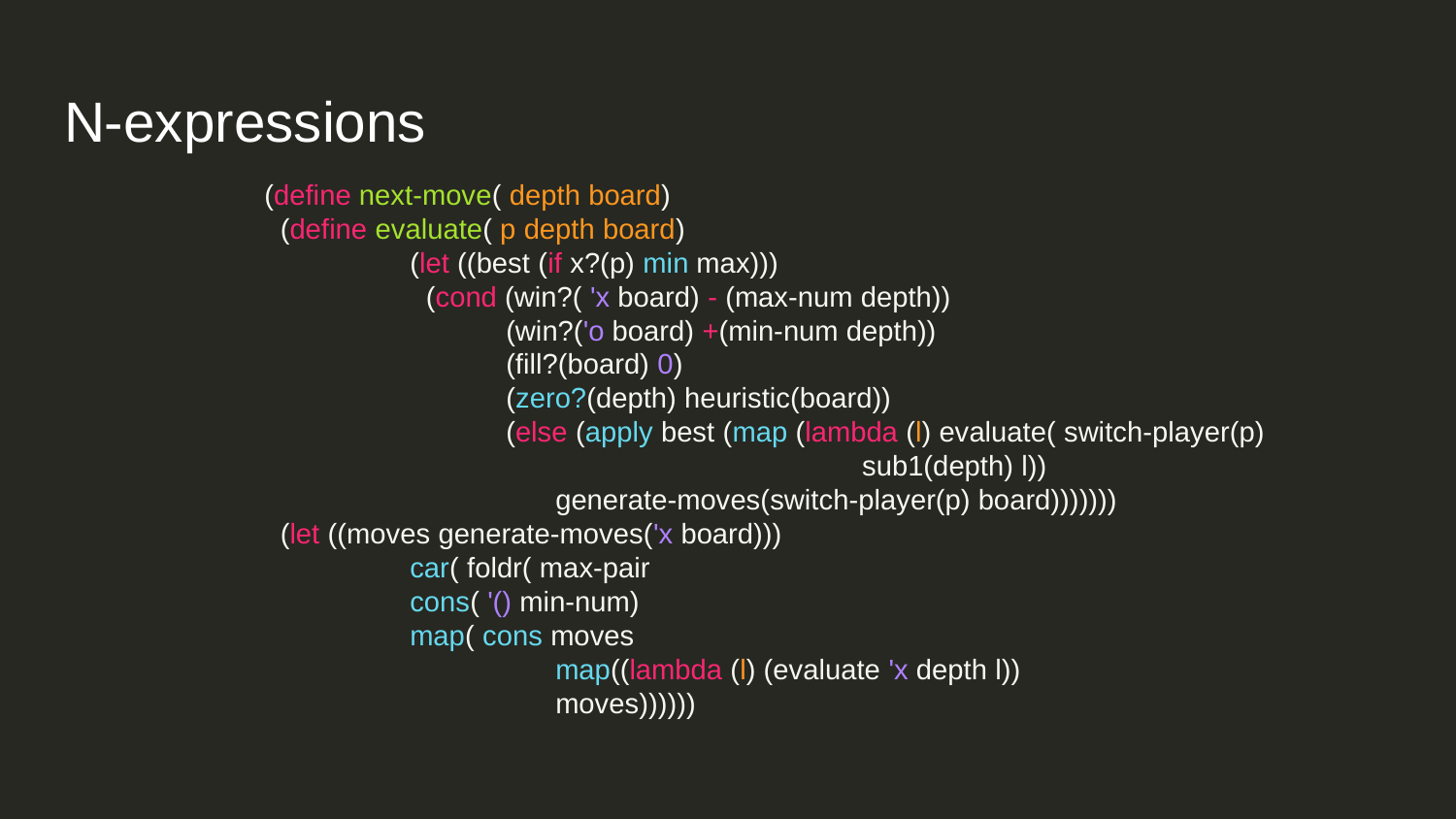

# N-expressions
(define next-move( depth board)
  (define evaluate( p depth board)
	(let ((best (if x?(p) min max)))
  	  (cond (win?( 'x board) - (max-num depth))
        	            (win?('o board) +(min-num depth))
        	            (fill?(board) 0)
        	            (zero?(depth) heuristic(board))
        	            (else (apply best (map (lambda (l) evaluate( switch-player(p)
           sub1(depth) l))
                          	generate-moves(switch-player(p) board)))))))
  (let ((moves generate-moves('x board)))
	car( foldr( max-pair
            	cons( '() min-num)
            	map( cons moves
                      	map((lambda (l) (evaluate 'x depth l))
                      	moves))))))